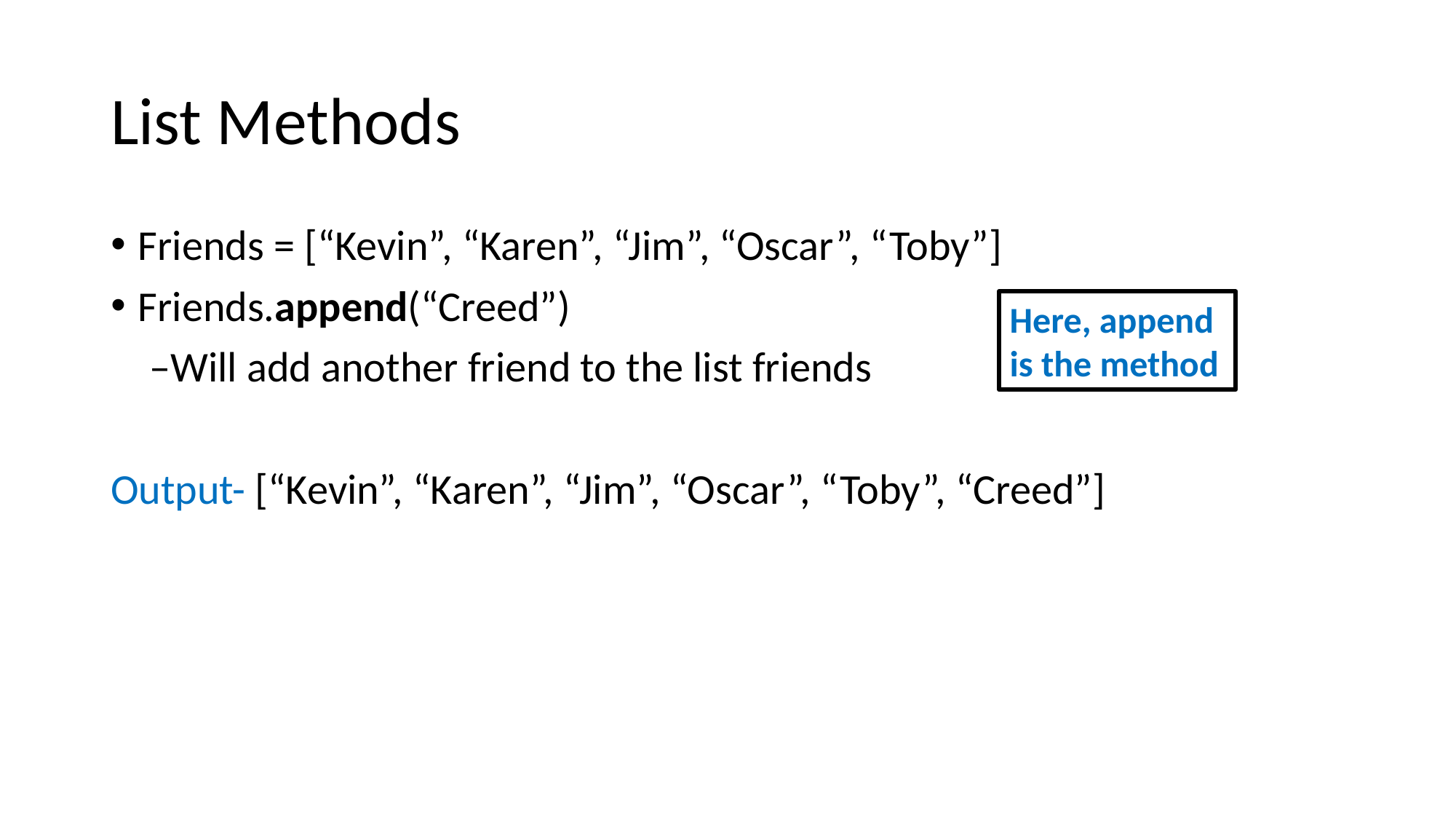

# List Methods
Friends = [“Kevin”, “Karen”, “Jim”, “Oscar”, “Toby”]
Friends.append(“Creed”)
    –Will add another friend to the list friends

Output- [“Kevin”, “Karen”, “Jim”, “Oscar”, “Toby”, “Creed”]
Here, append is the method